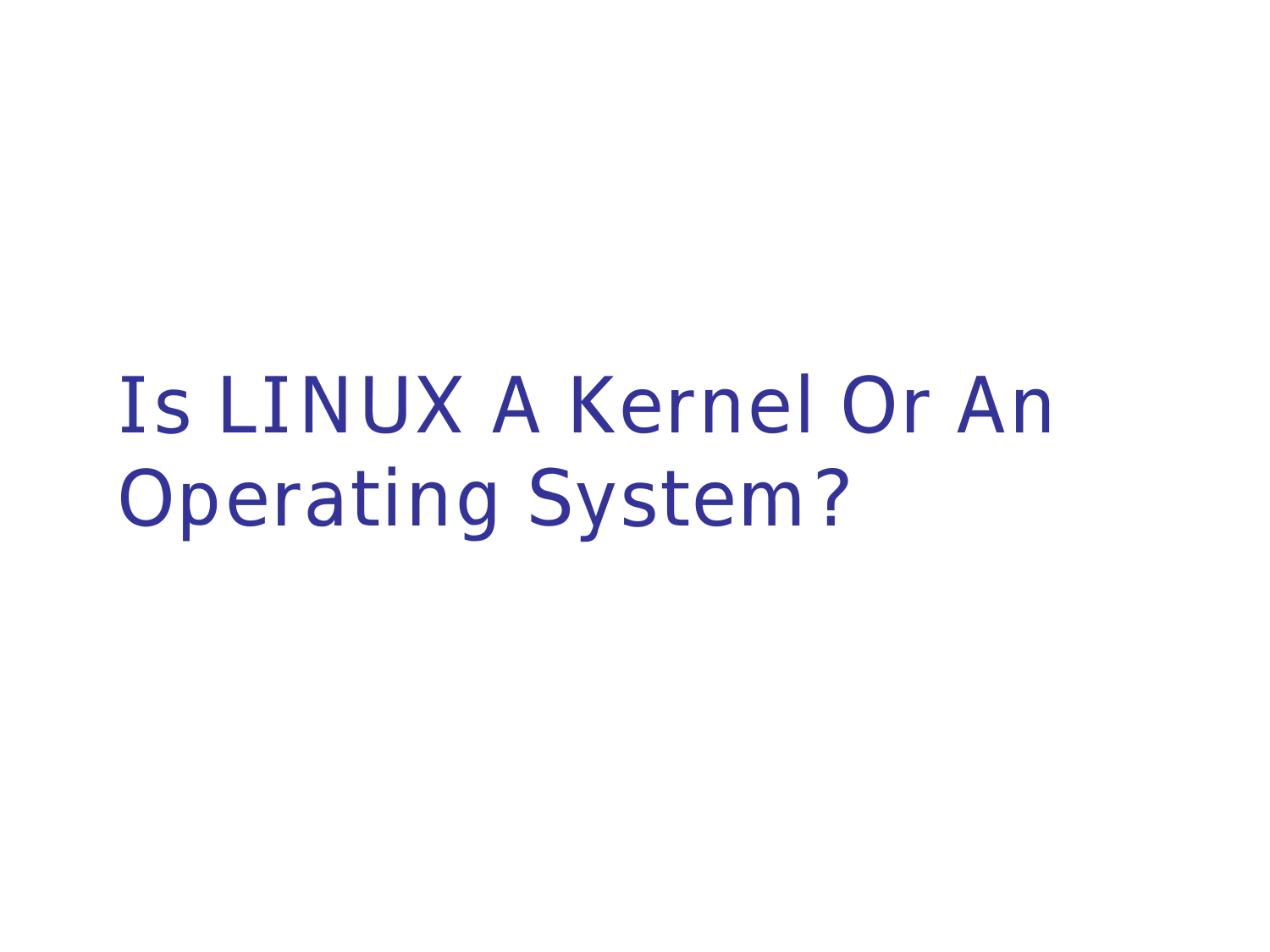

# Is LINUX A Kernel Or An Operating System?